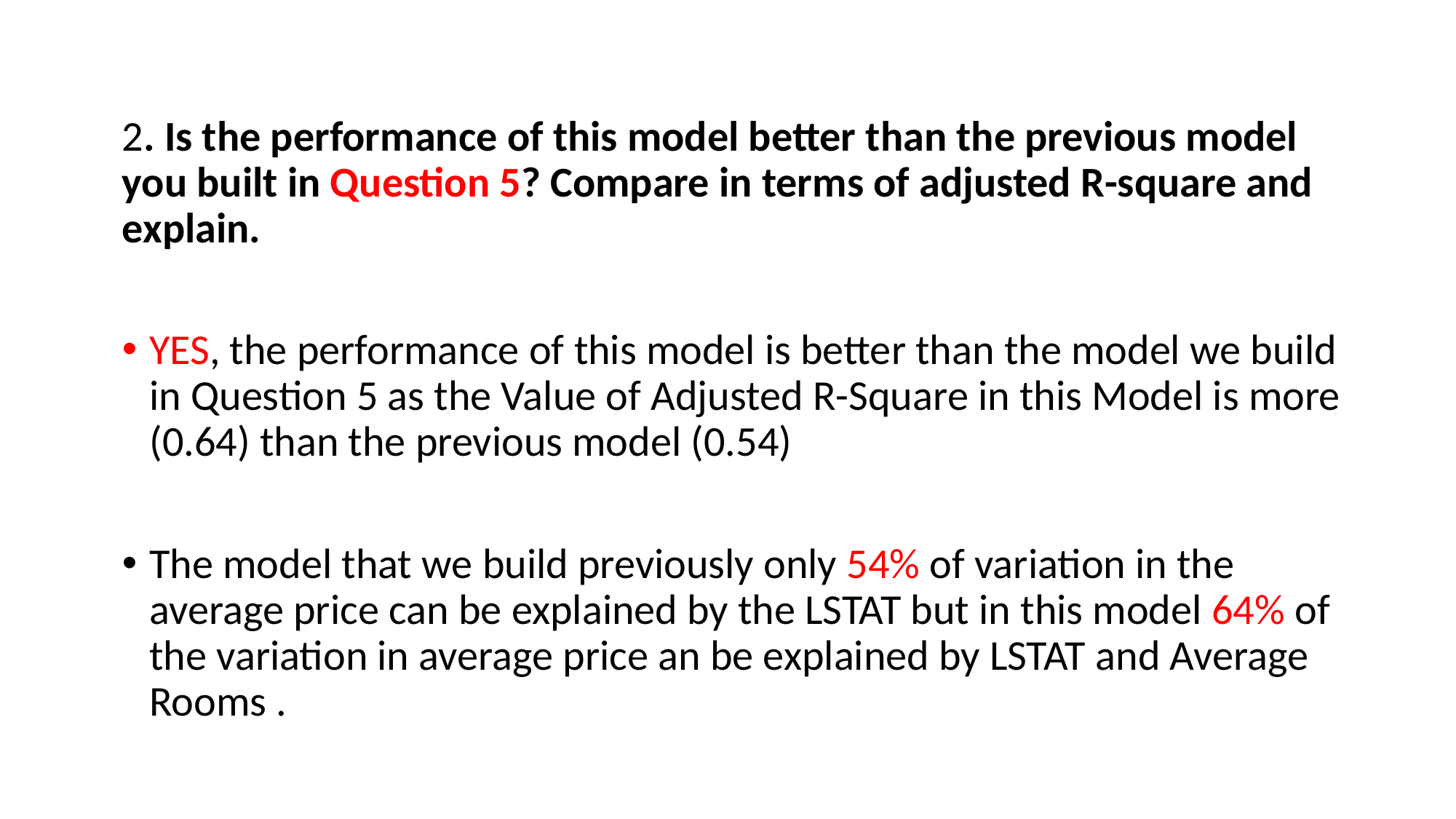

# .

2. Is the performance of this model better than the previous model you built in Question 5? Compare in terms of adjusted R-square and explain.

YES, the performance of this model is better than the model we build in Question 5 as the Value of Adjusted R-Square in this Model is more (0.64) than the previous model (0.54)

The model that we build previously only 54% of variation in the average price can be explained by the LSTAT but in this model 64% of the variation in average price an be explained by LSTAT and Average Rooms .